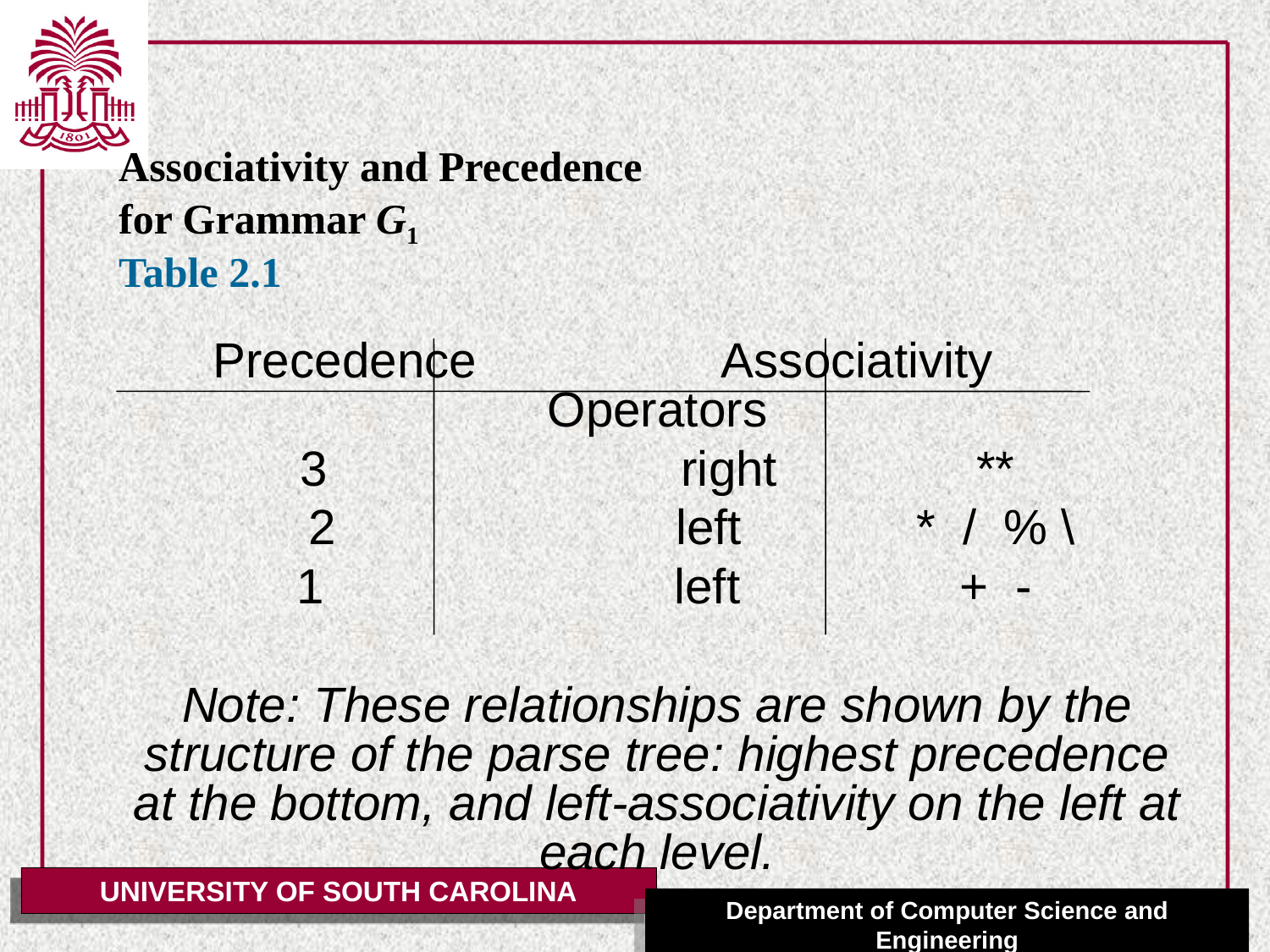

Associativity and Precedence
for Grammar G1
Table 2.1
Precedence		Associativity	Operators
3			right		   **
     2			    left		   *  /  % \
 1		          left		   +  -

Note: These relationships are shown by the structure of the parse tree: highest precedence at the bottom, and left-associativity on the left at each level.